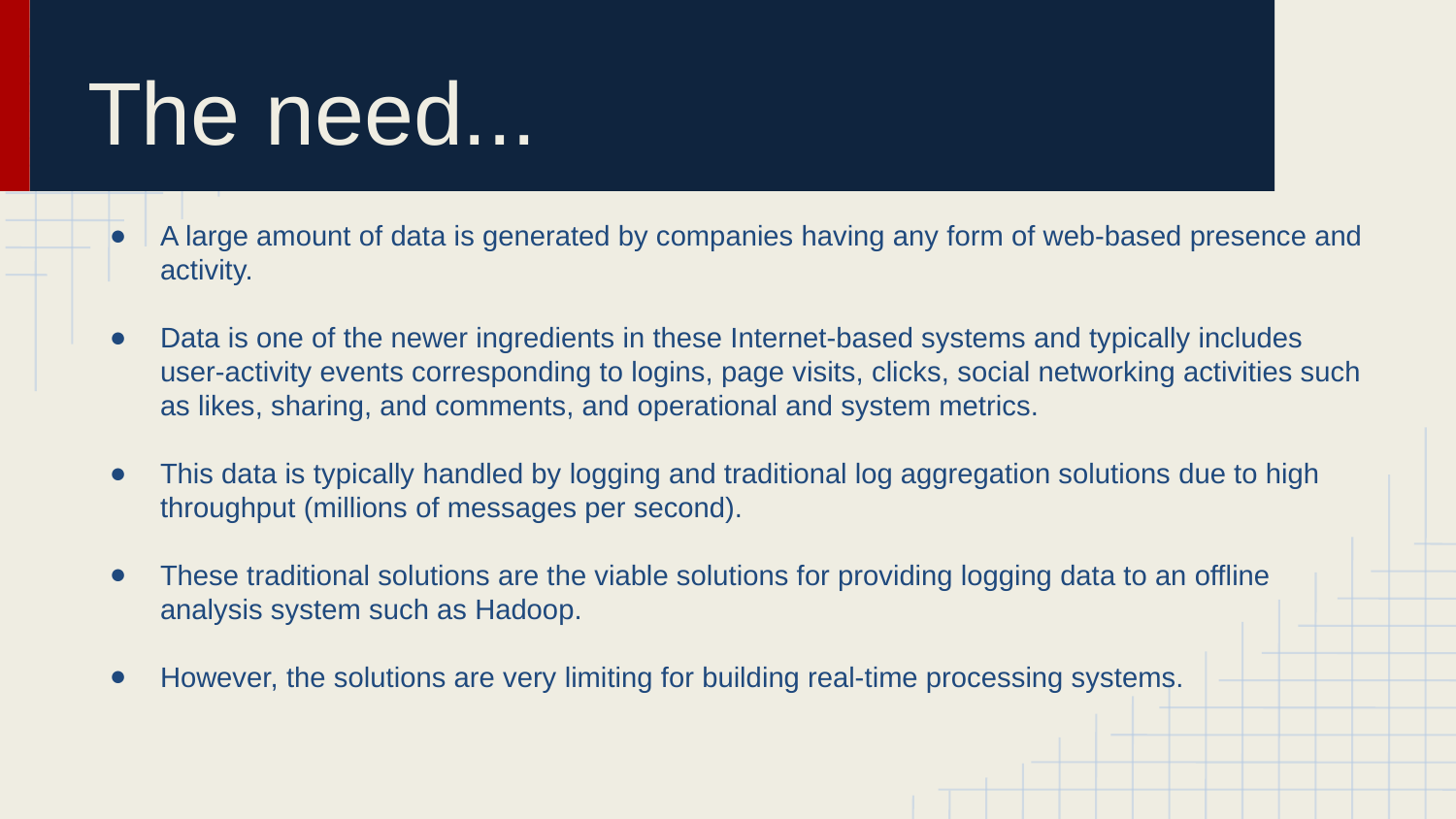

# The need...
A large amount of data is generated by companies having any form of web-based presence and activity.

Data is one of the newer ingredients in these Internet-based systems and typically includes user-activity events corresponding to logins, page visits, clicks, social networking activities such as likes, sharing, and comments, and operational and system metrics.

This data is typically handled by logging and traditional log aggregation solutions due to high throughput (millions of messages per second).

These traditional solutions are the viable solutions for providing logging data to an offline analysis system such as Hadoop.

However, the solutions are very limiting for building real-time processing systems.